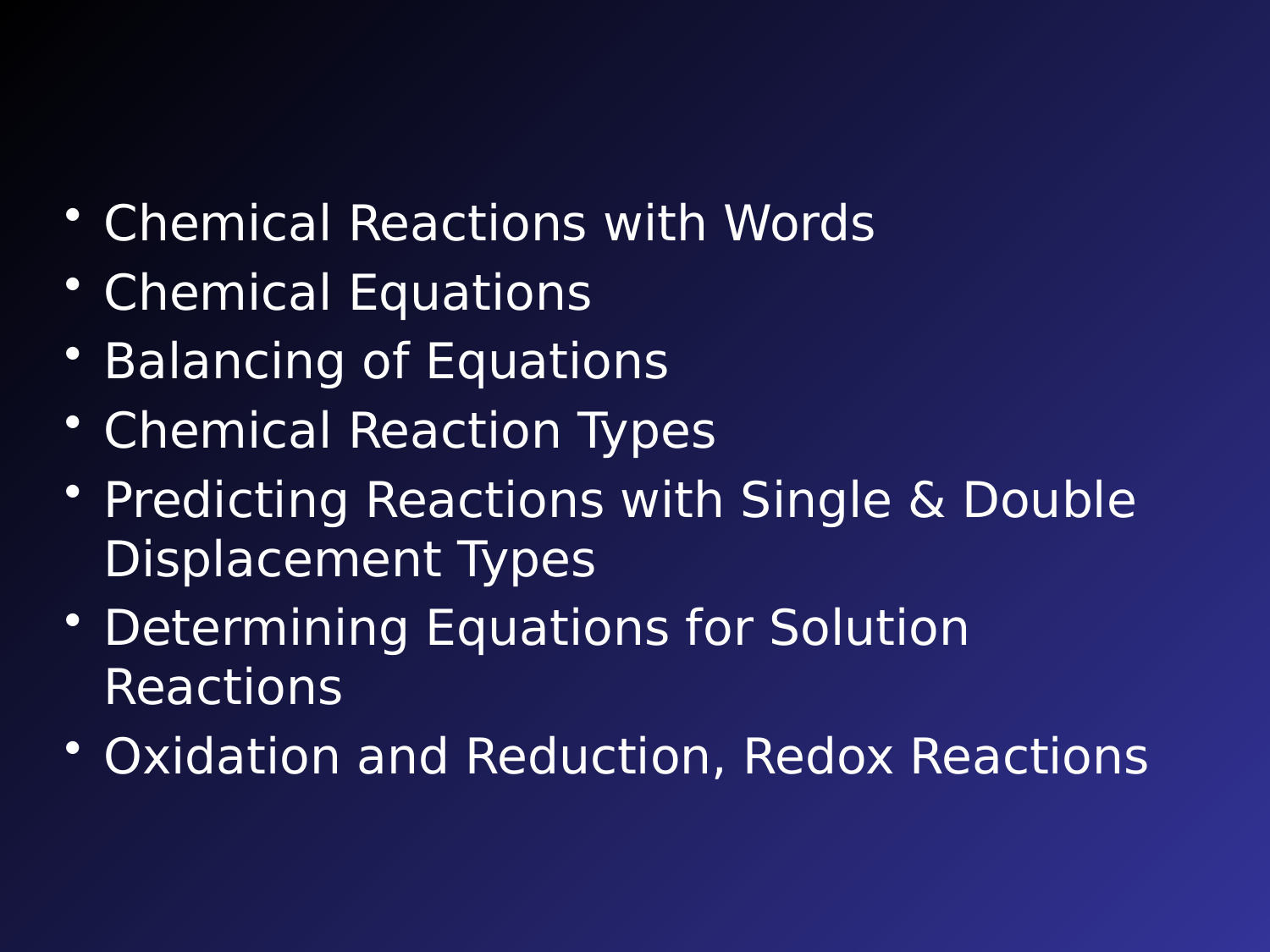

#
Chemical Reactions with Words
Chemical Equations
Balancing of Equations
Chemical Reaction Types
Predicting Reactions with Single & Double Displacement Types
Determining Equations for Solution Reactions
Oxidation and Reduction, Redox Reactions